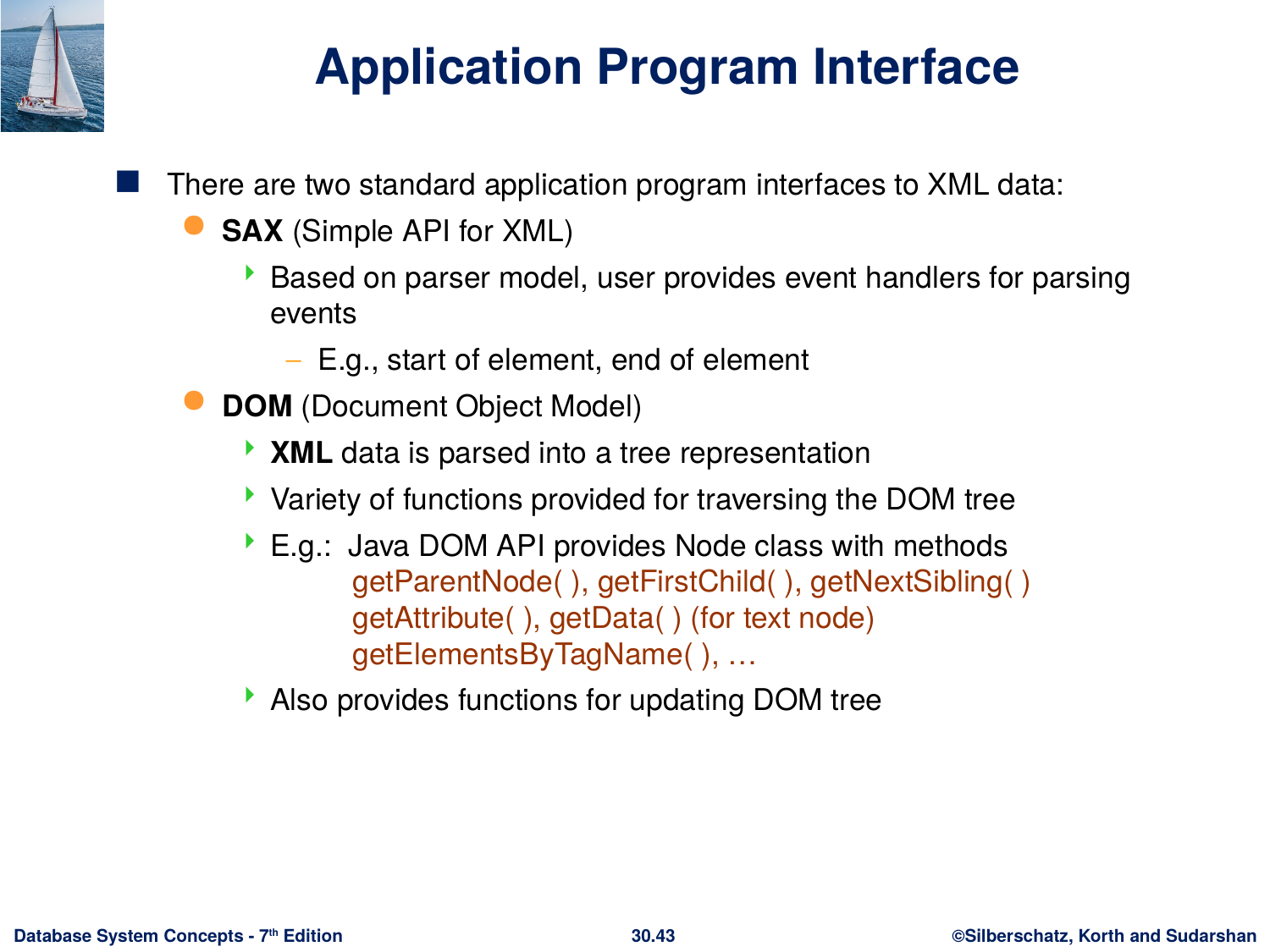

# Application Program Interface
There are two standard application program interfaces to XML data:
SAX (Simple API for XML)
Based on parser model, user provides event handlers for parsing events
E.g., start of element, end of element
DOM (Document Object Model)
XML data is parsed into a tree representation
Variety of functions provided for traversing the DOM tree
E.g.:  Java DOM API provides Node class with methods
          getParentNode( ), getFirstChild( ), getNextSibling( )
          getAttribute( ), getData( ) (for text node)
          getElementsByTagName( ), …
Also provides functions for updating DOM tree